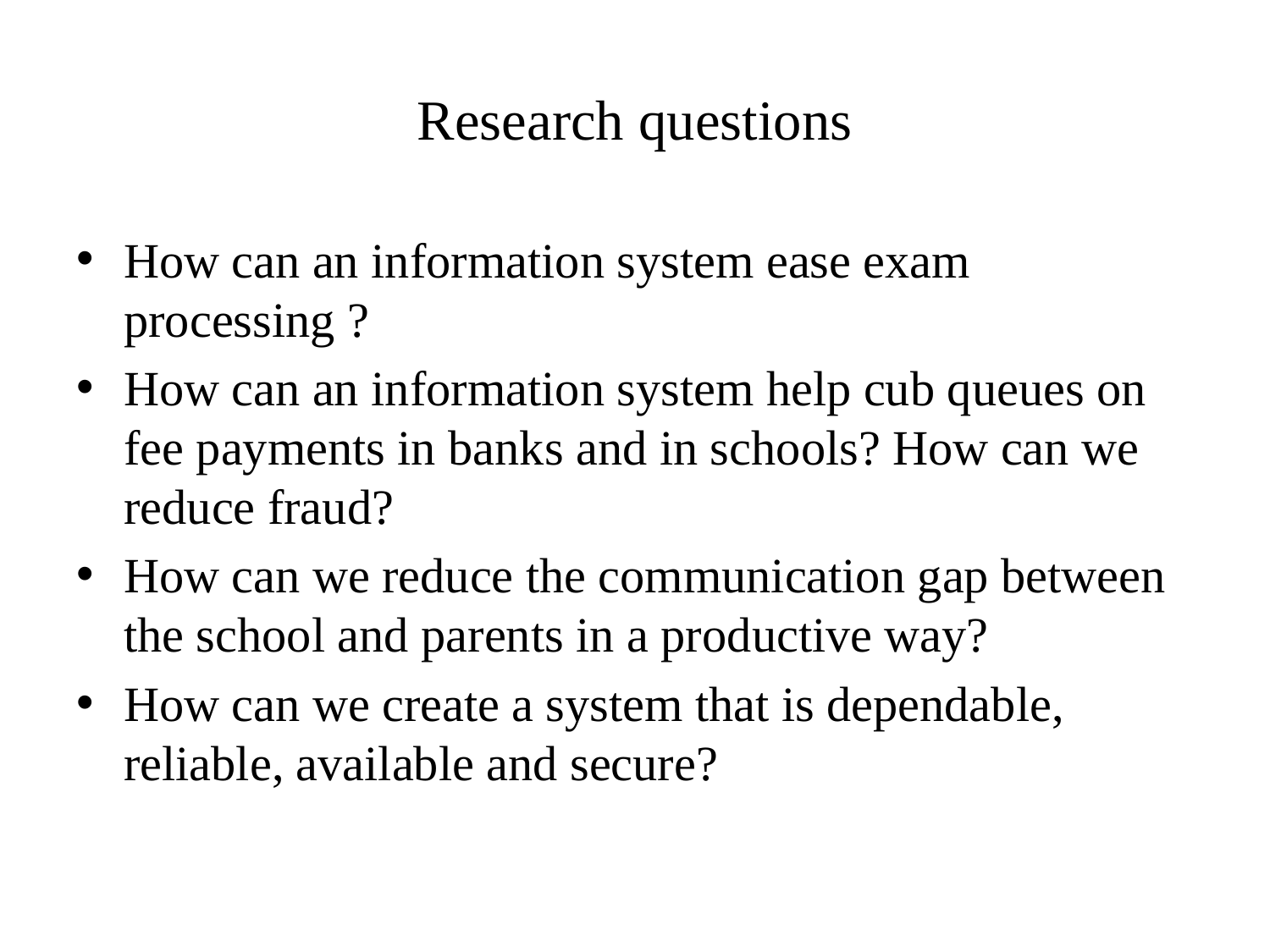

# Research questions
How can an information system ease exam processing ?
How can an information system help cub queues on fee payments in banks and in schools? How can we reduce fraud?
How can we reduce the communication gap between the school and parents in a productive way?
How can we create a system that is dependable, reliable, available and secure?